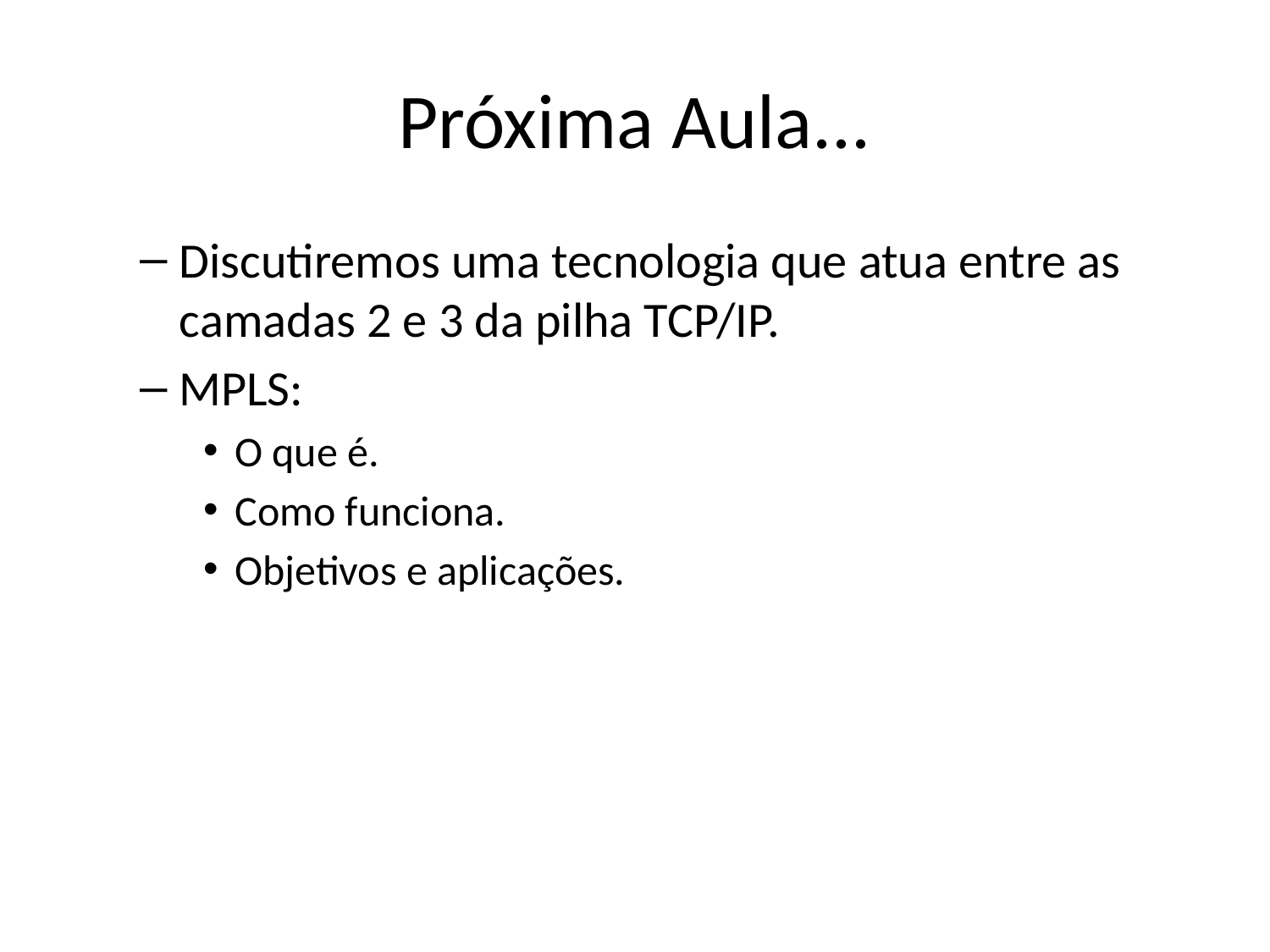

# Próxima Aula...
Discutiremos uma tecnologia que atua entre as camadas 2 e 3 da pilha TCP/IP.
MPLS:
O que é.
Como funciona.
Objetivos e aplicações.